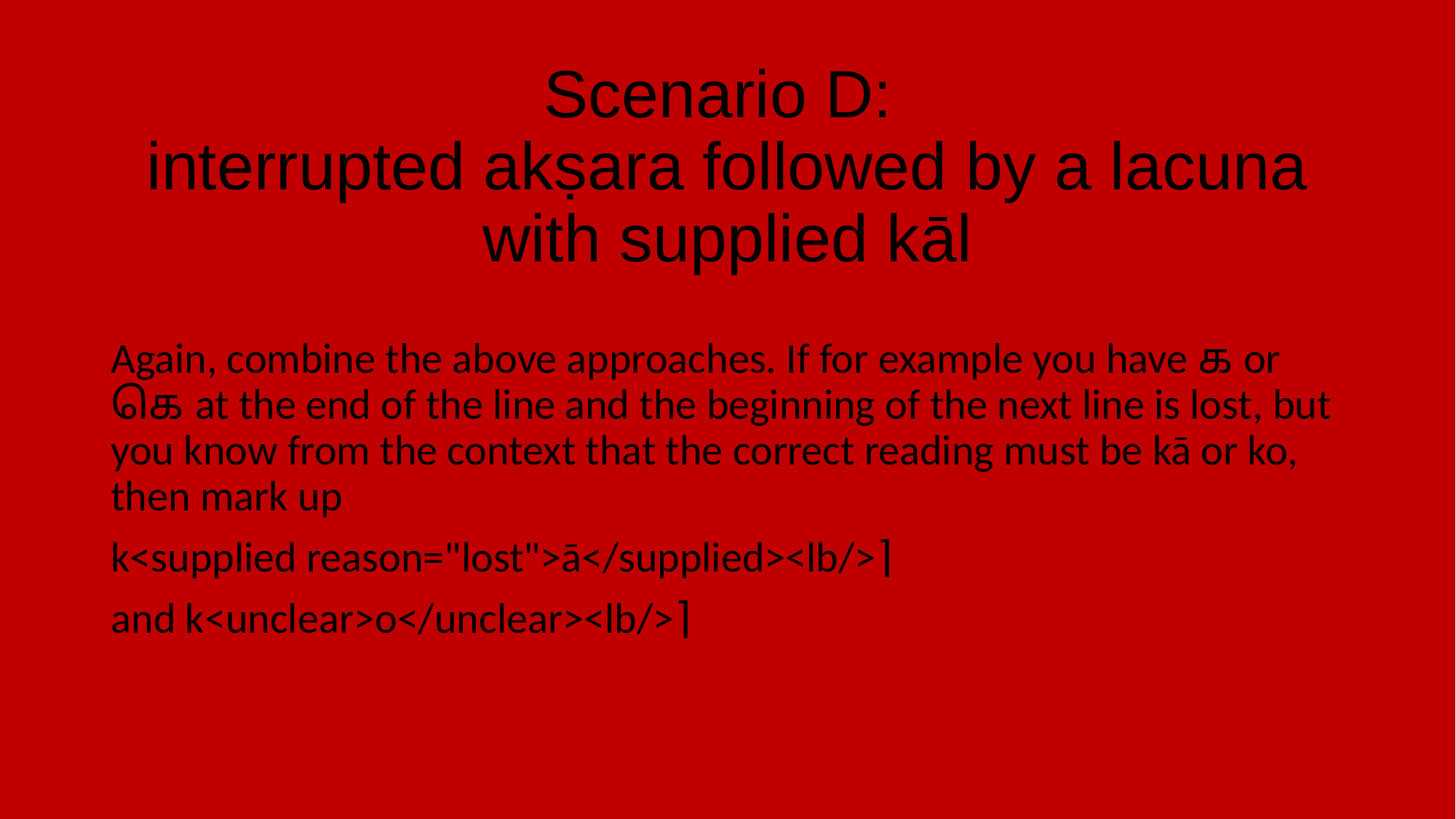

# Scenario D: interrupted akṣara followed by a lacuna with supplied kāl
Again, combine the above approaches. If for example you have க or கெ at the end of the line and the beginning of the next line is lost, but you know from the context that the correct reading must be kā or ko, then mark up
k<supplied reason="lost">ā</supplied><lb/>⌉
and k<unclear>o</unclear><lb/>⌉